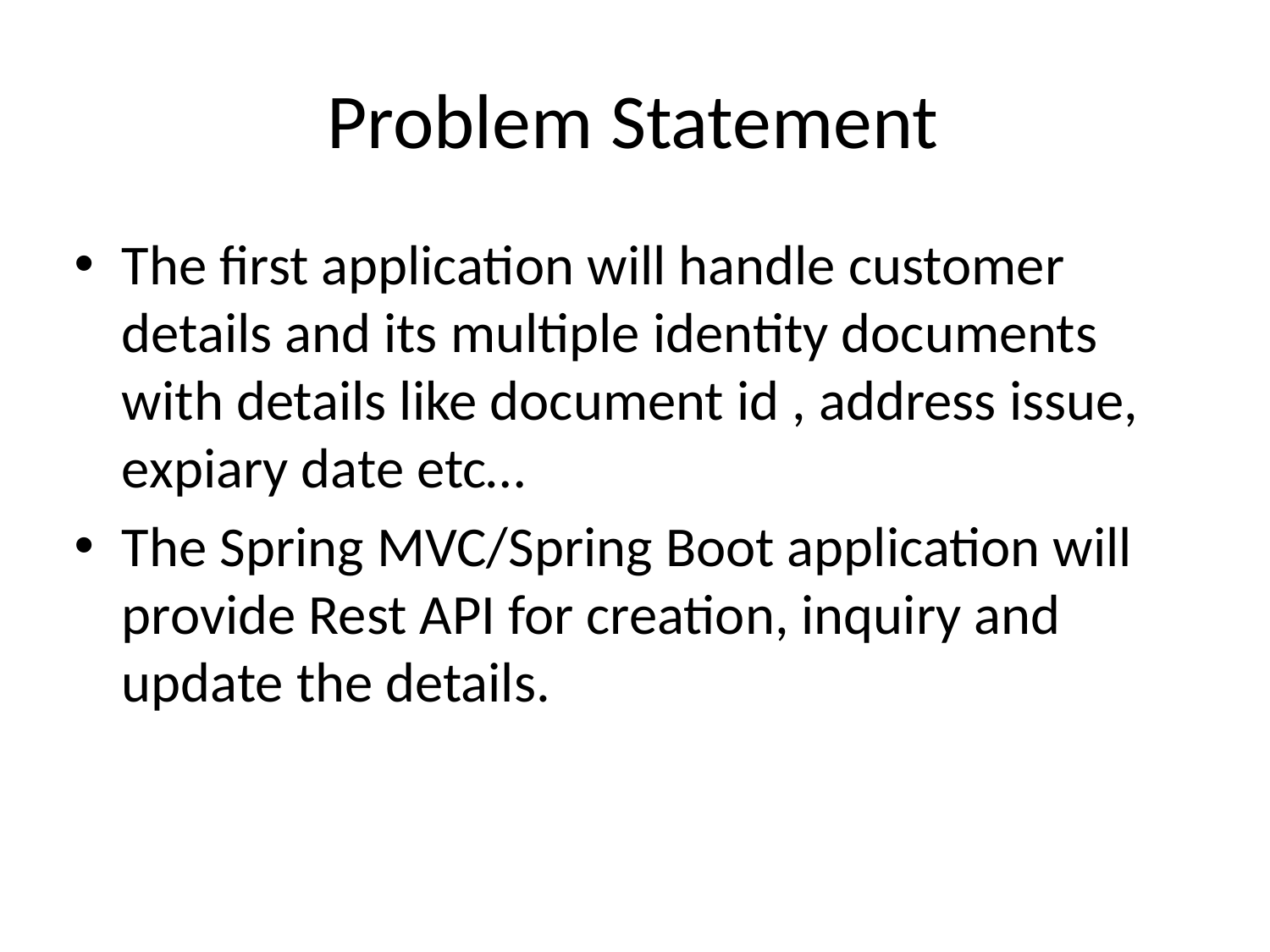

# Problem Statement
The first application will handle customer details and its multiple identity documents with details like document id , address issue, expiary date etc…
The Spring MVC/Spring Boot application will provide Rest API for creation, inquiry and update the details.